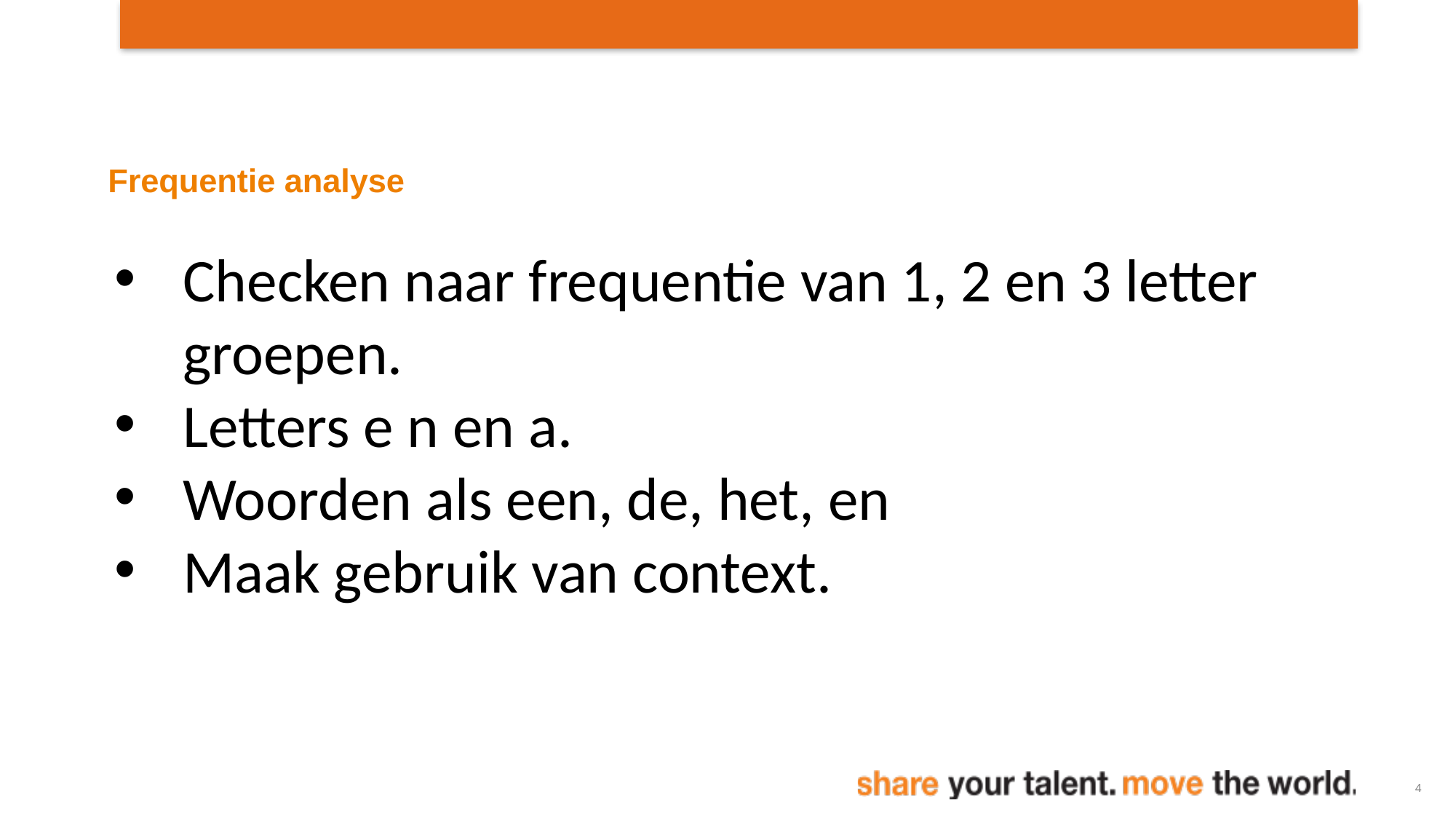

Frequentie analyse
Checken naar frequentie van 1, 2 en 3 letter groepen.
Letters e n en a.
Woorden als een, de, het, en
Maak gebruik van context.

4